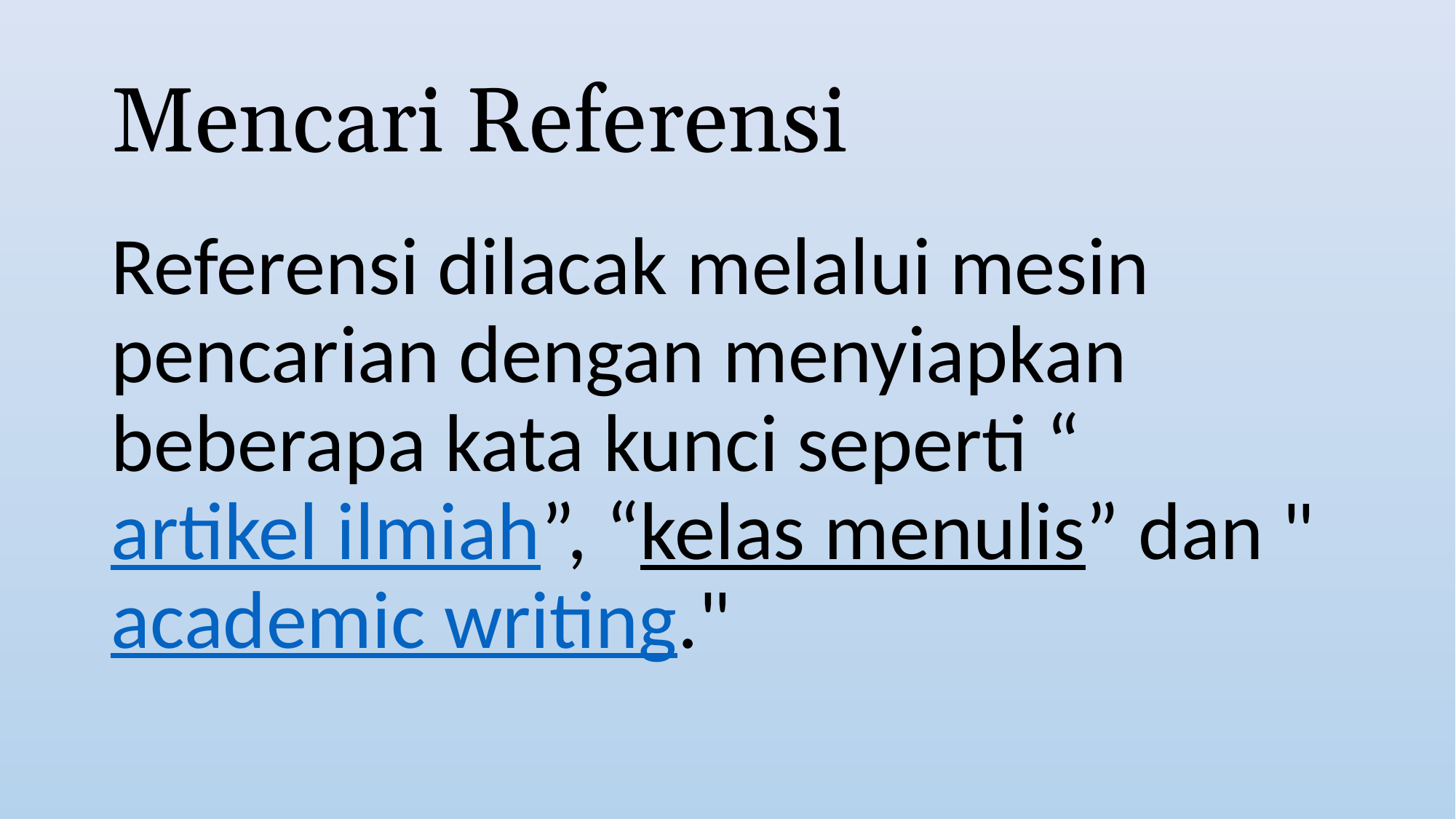

# Mencari Referensi
Referensi dilacak melalui mesin pencarian dengan menyiapkan beberapa kata kunci seperti “artikel ilmiah”, “kelas menulis” dan "academic writing."